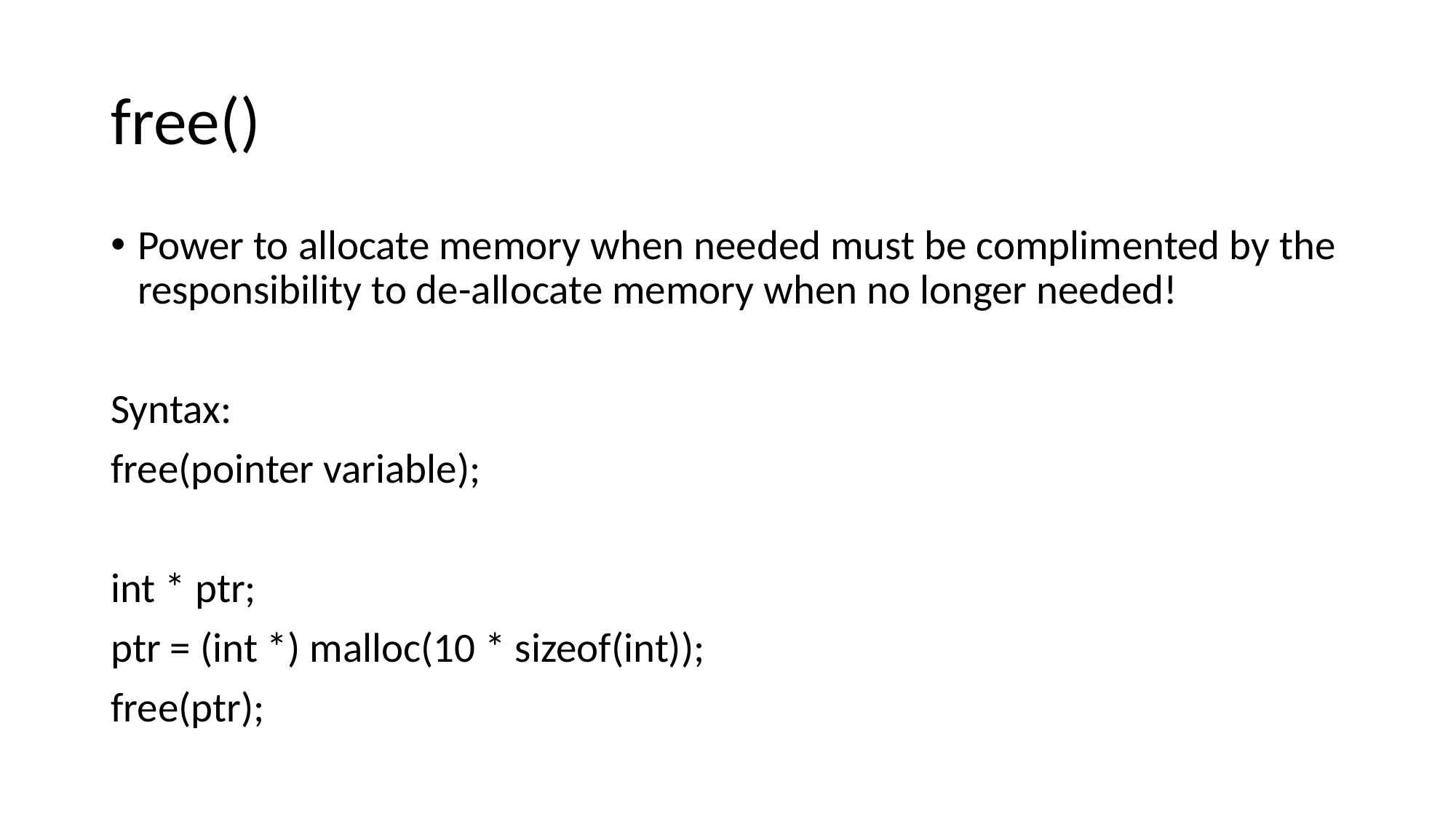

# free()
Power to allocate memory when needed must be complimented by the responsibility to de-allocate memory when no longer needed!

Syntax:
free(pointer variable);

int * ptr;
ptr = (int *) malloc(10 * sizeof(int));
free(ptr);